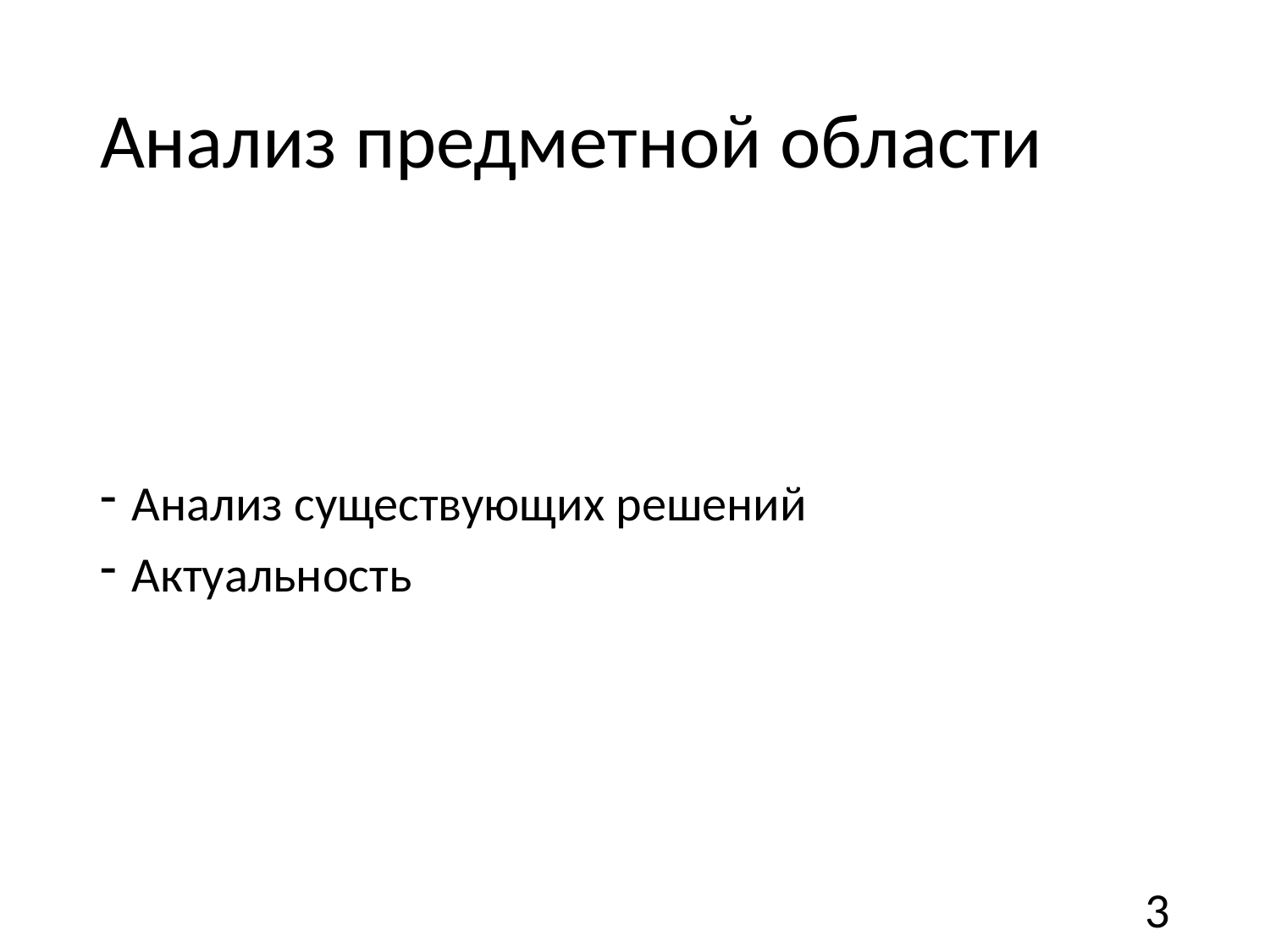

# Анализ предметной области

Анализ существующих решений
Актуальность
3